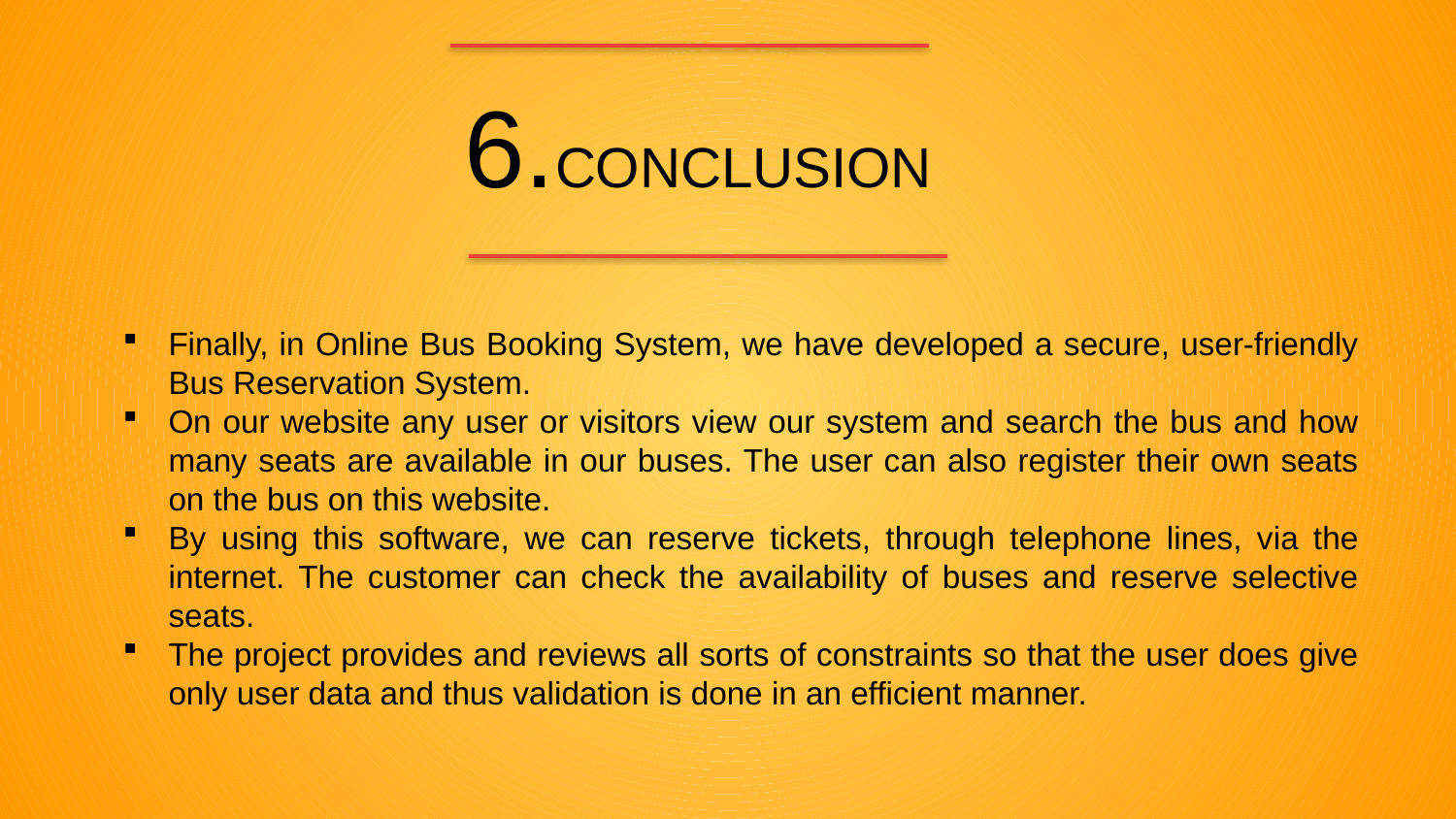

6.CONCLUSION
Finally, in Online Bus Booking System, we have developed a secure, user-friendly Bus Reservation System.
On our website any user or visitors view our system and search the bus and how many seats are available in our buses. The user can also register their own seats on the bus on this website.
By using this software, we can reserve tickets, through telephone lines, via the internet. The customer can check the availability of buses and reserve selective seats.
The project provides and reviews all sorts of constraints so that the user does give only user data and thus validation is done in an efficient manner.